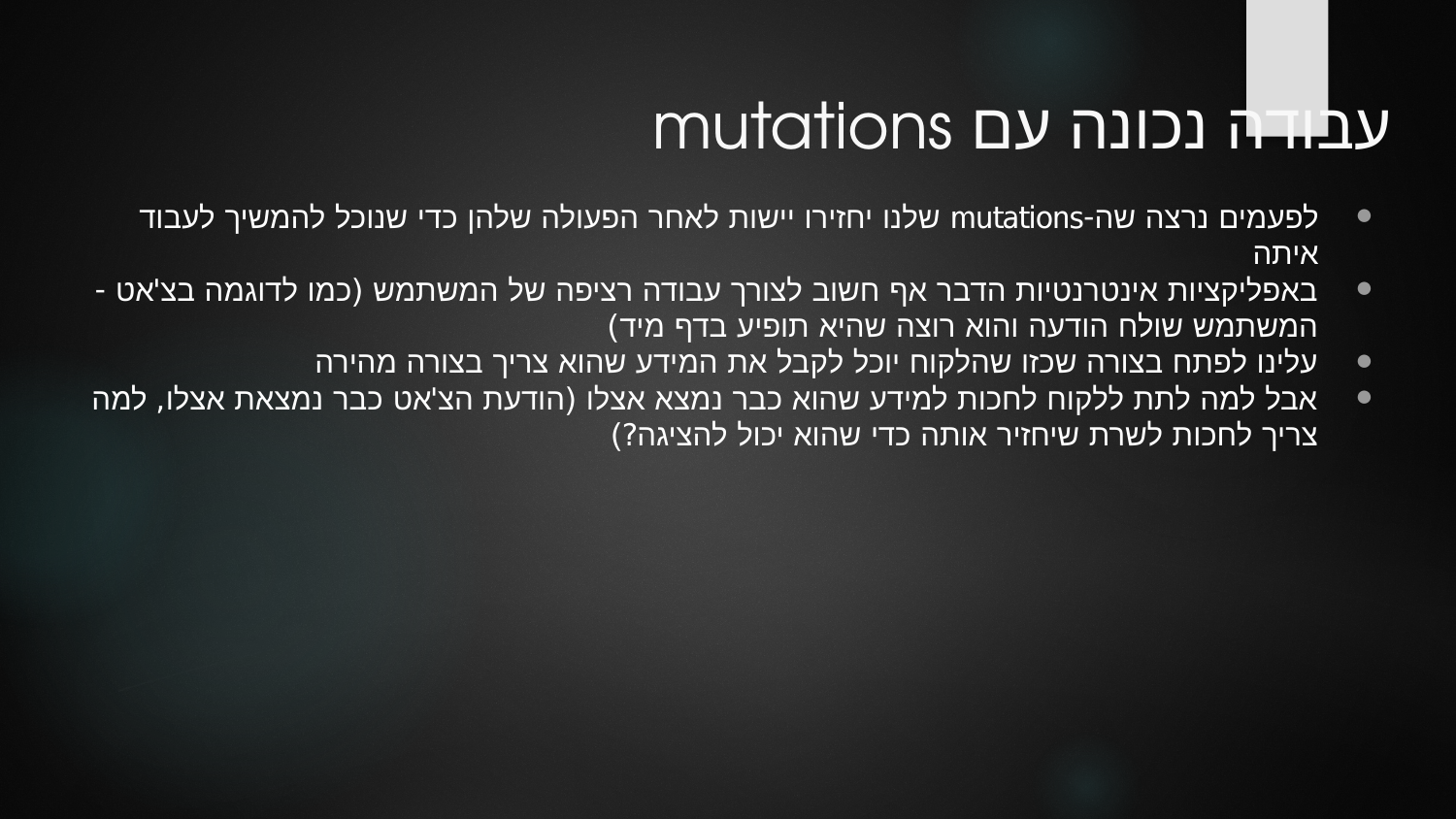

# עבודה נכונה עם mutations
לפעמים נרצה שה-mutations שלנו יחזירו יישות לאחר הפעולה שלהן כדי שנוכל להמשיך לעבוד איתה
באפליקציות אינטרנטיות הדבר אף חשוב לצורך עבודה רציפה של המשתמש (כמו לדוגמה בצ'אט - המשתמש שולח הודעה והוא רוצה שהיא תופיע בדף מיד)
עלינו לפתח בצורה שכזו שהלקוח יוכל לקבל את המידע שהוא צריך בצורה מהירה
אבל למה לתת ללקוח לחכות למידע שהוא כבר נמצא אצלו (הודעת הצ'אט כבר נמצאת אצלו, למה צריך לחכות לשרת שיחזיר אותה כדי שהוא יכול להציגה?)